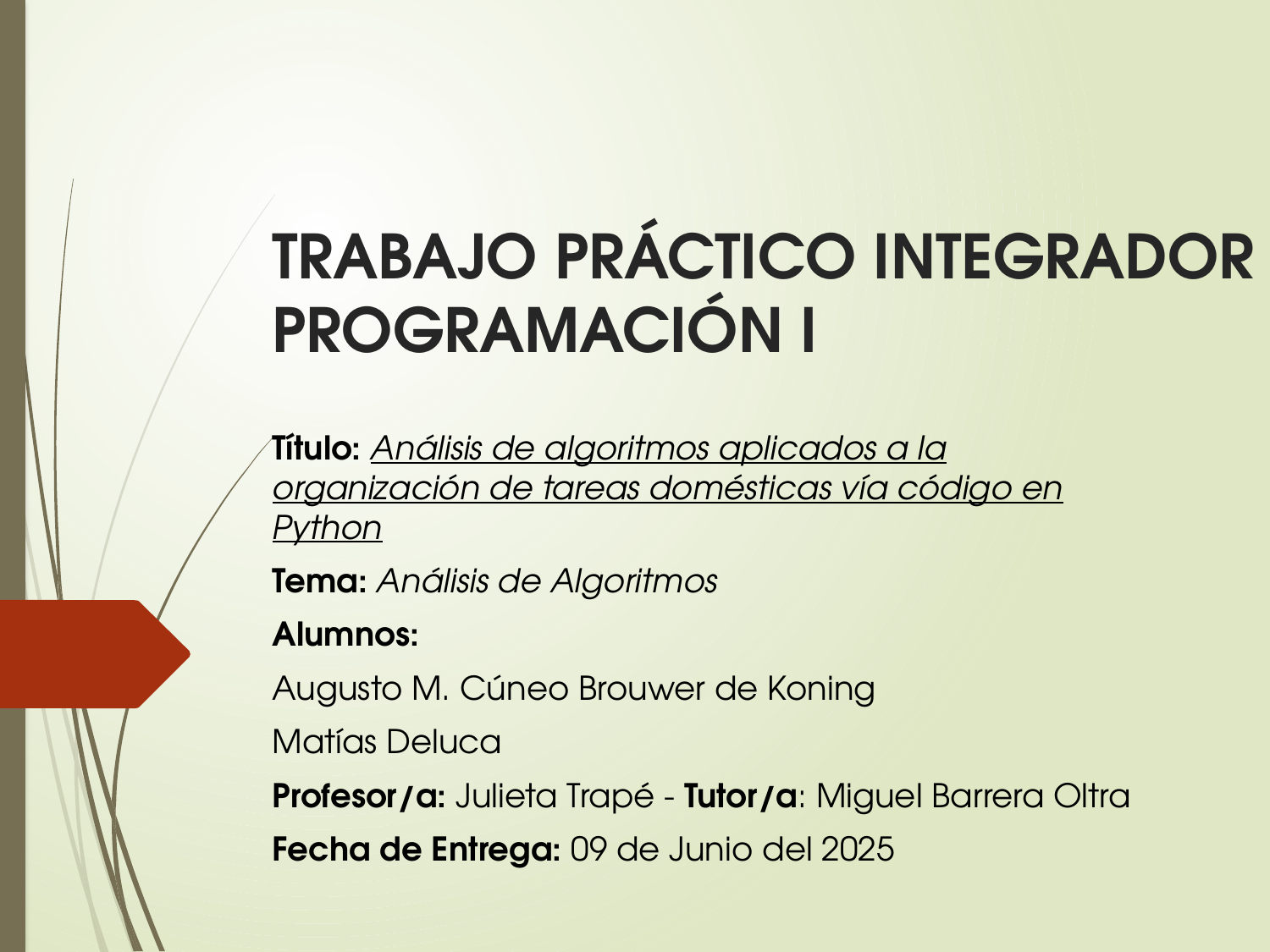

# TRABAJO PRÁCTICO INTEGRADOR PROGRAMACIÓN I
Título: Análisis de algoritmos aplicados a la organización de tareas domésticas vía código en Python
Tema: Análisis de Algoritmos
Alumnos:
Augusto M. Cúneo Brouwer de Koning
Matías Deluca
Profesor/a: Julieta Trapé - Tutor/a: Miguel Barrera Oltra
Fecha de Entrega: 09 de Junio del 2025